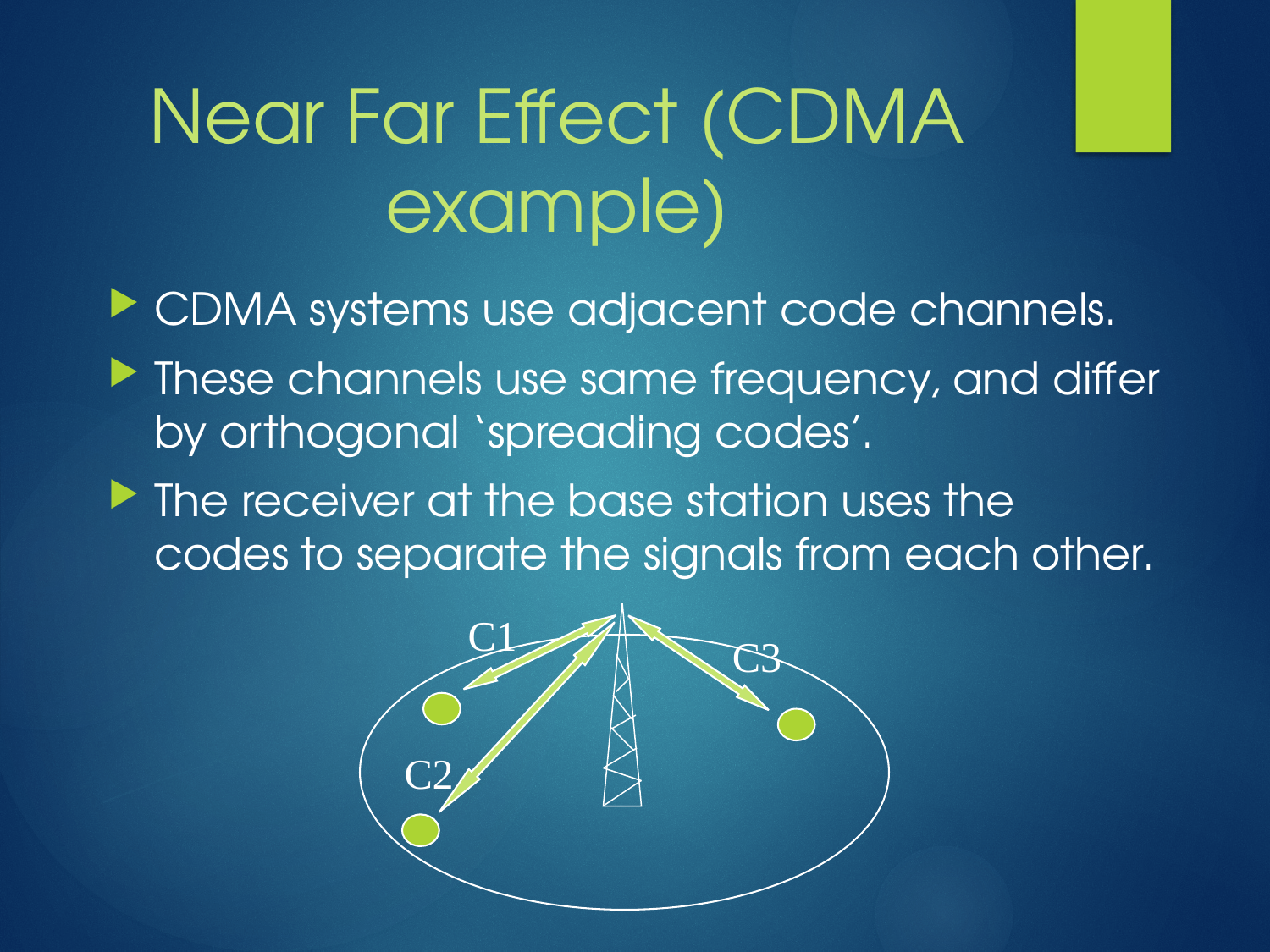

# Near Far Effect (CDMA example)
CDMA systems use adjacent code channels.
These channels use same frequency, and differ by orthogonal ‘spreading codes’.
The receiver at the base station uses the codes to separate the signals from each other.
C1

C3

C2